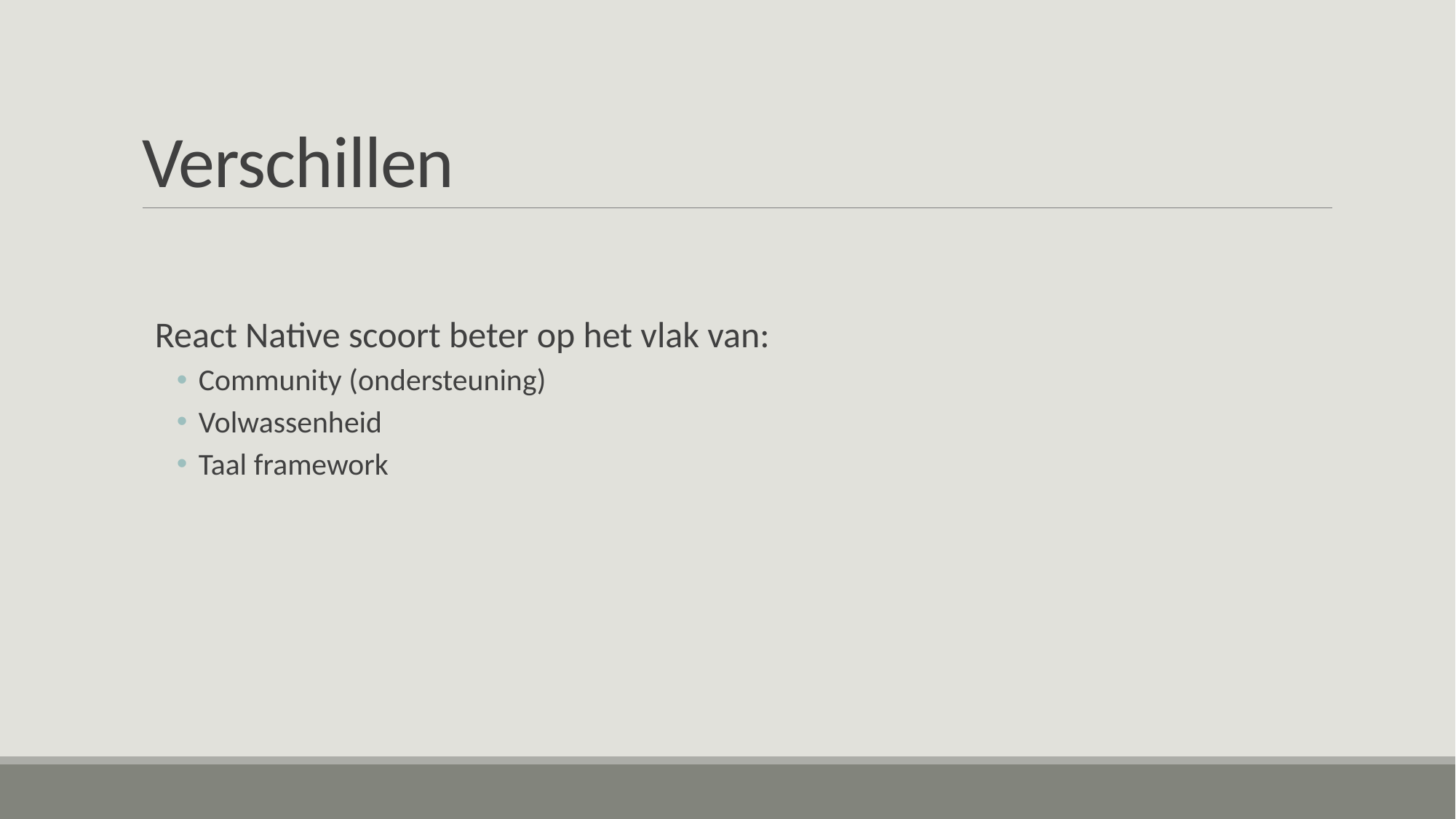

# Verschillen
React Native scoort beter op het vlak van:
Community (ondersteuning)
Volwassenheid
Taal framework